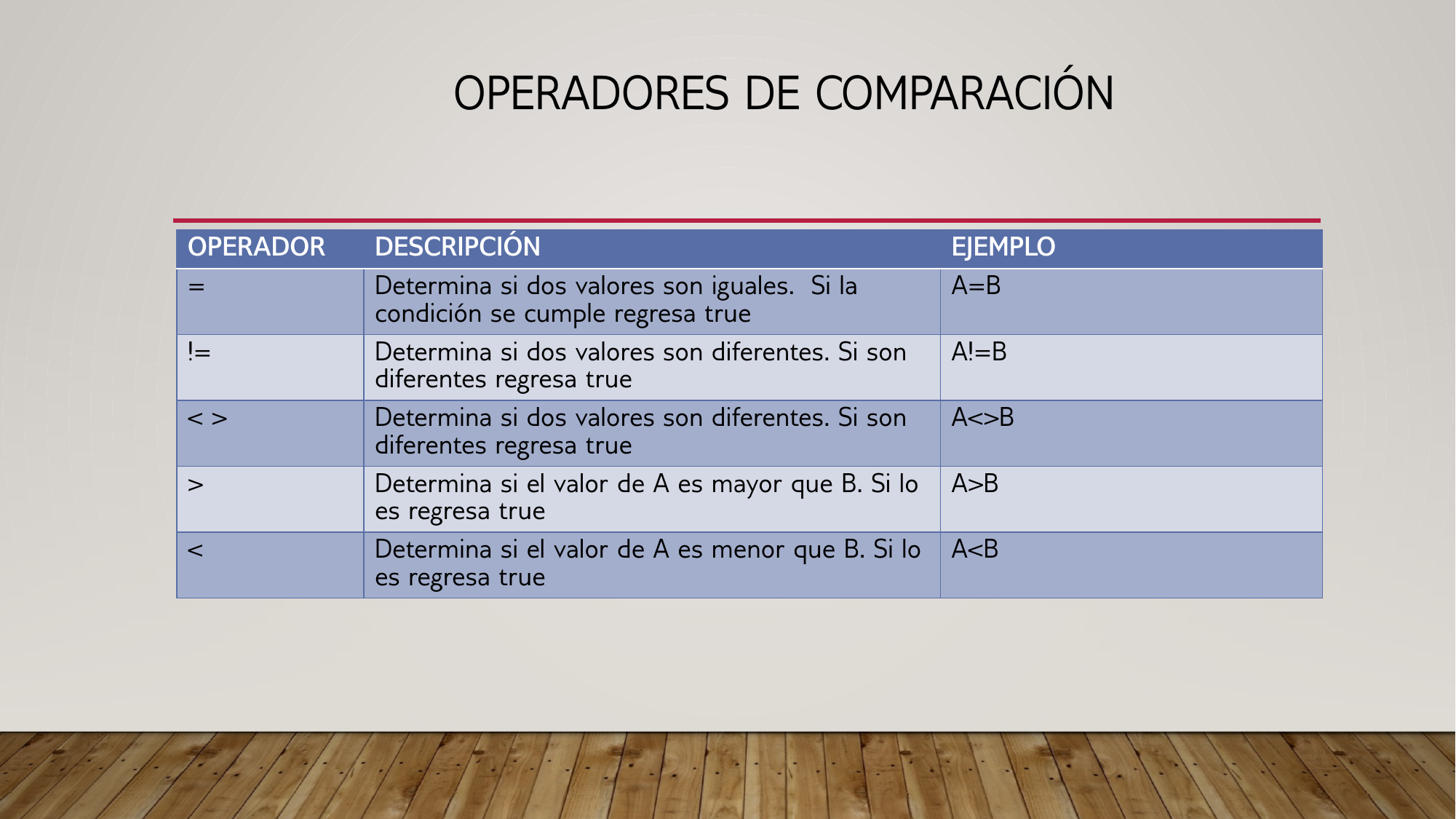

# OPERADORES DE COMPARACIÓN
| OPERADOR | DESCRIPCIÓN | EJEMPLO |
| --- | --- | --- |
| = | Determina si dos valores son iguales. Si la condición se cumple regresa true | A=B |
| != | Determina si dos valores son diferentes. Si son diferentes regresa true | A!=B |
| < > | Determina si dos valores son diferentes. Si son diferentes regresa true | A<>B |
| > | Determina si el valor de A es mayor que B. Si lo es regresa true | A>B |
| < | Determina si el valor de A es menor que B. Si lo es regresa true | A<B |